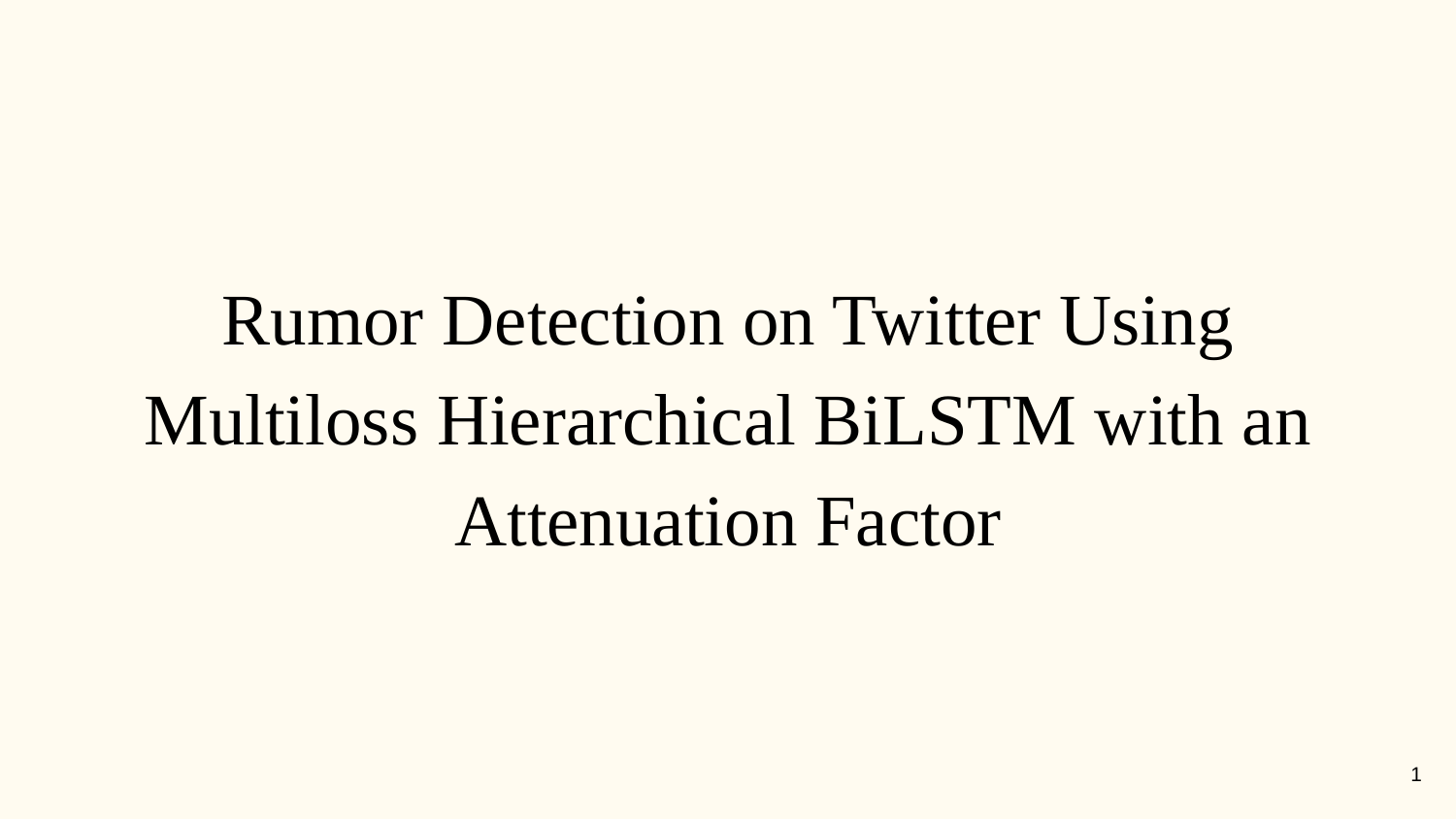

Rumor Detection on Twitter Using Multiloss Hierarchical BiLSTM with an Attenuation Factor
1